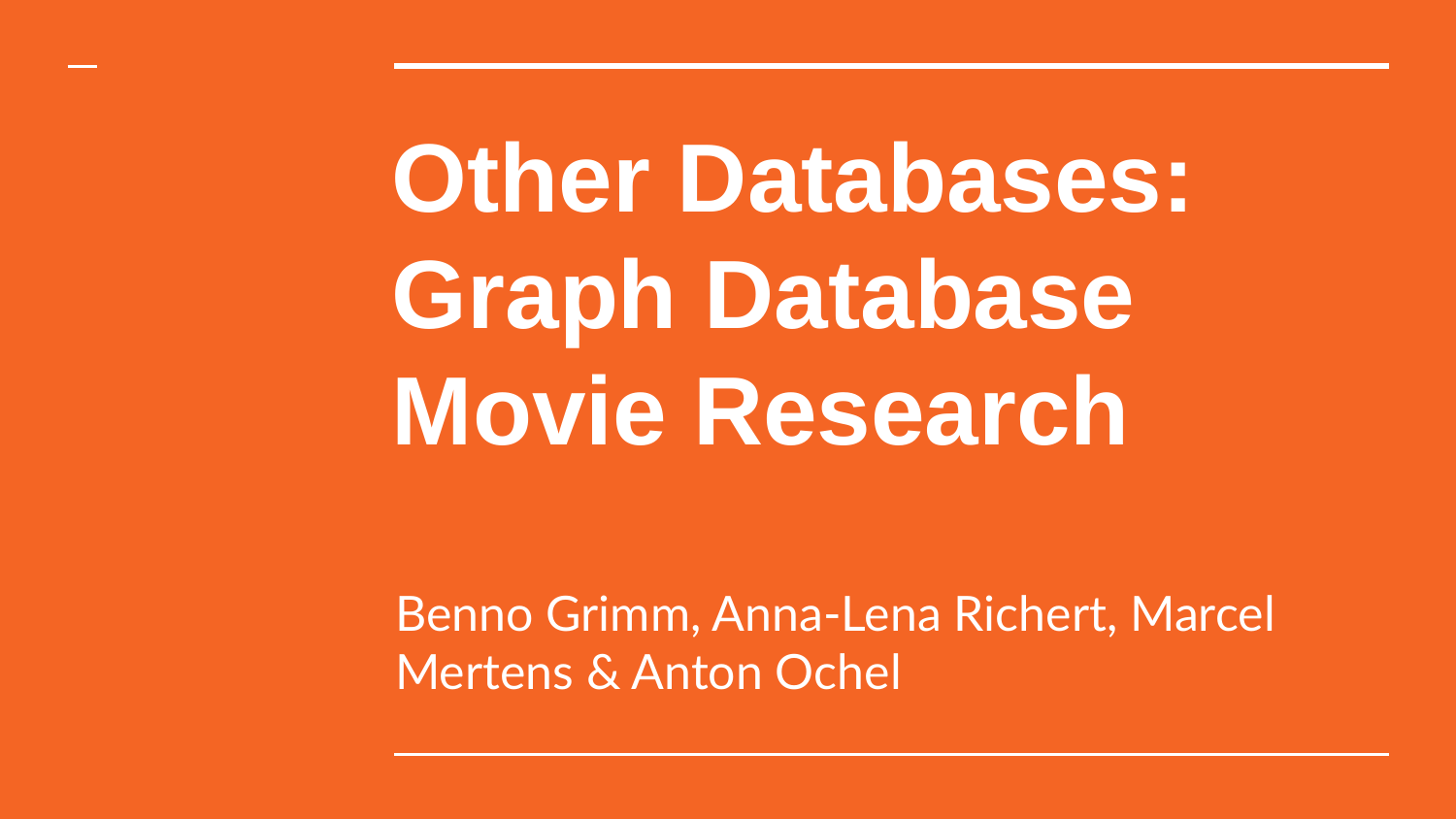

# Other Databases:
Graph Database
Movie Research
Benno Grimm, Anna-Lena Richert, Marcel Mertens & Anton Ochel